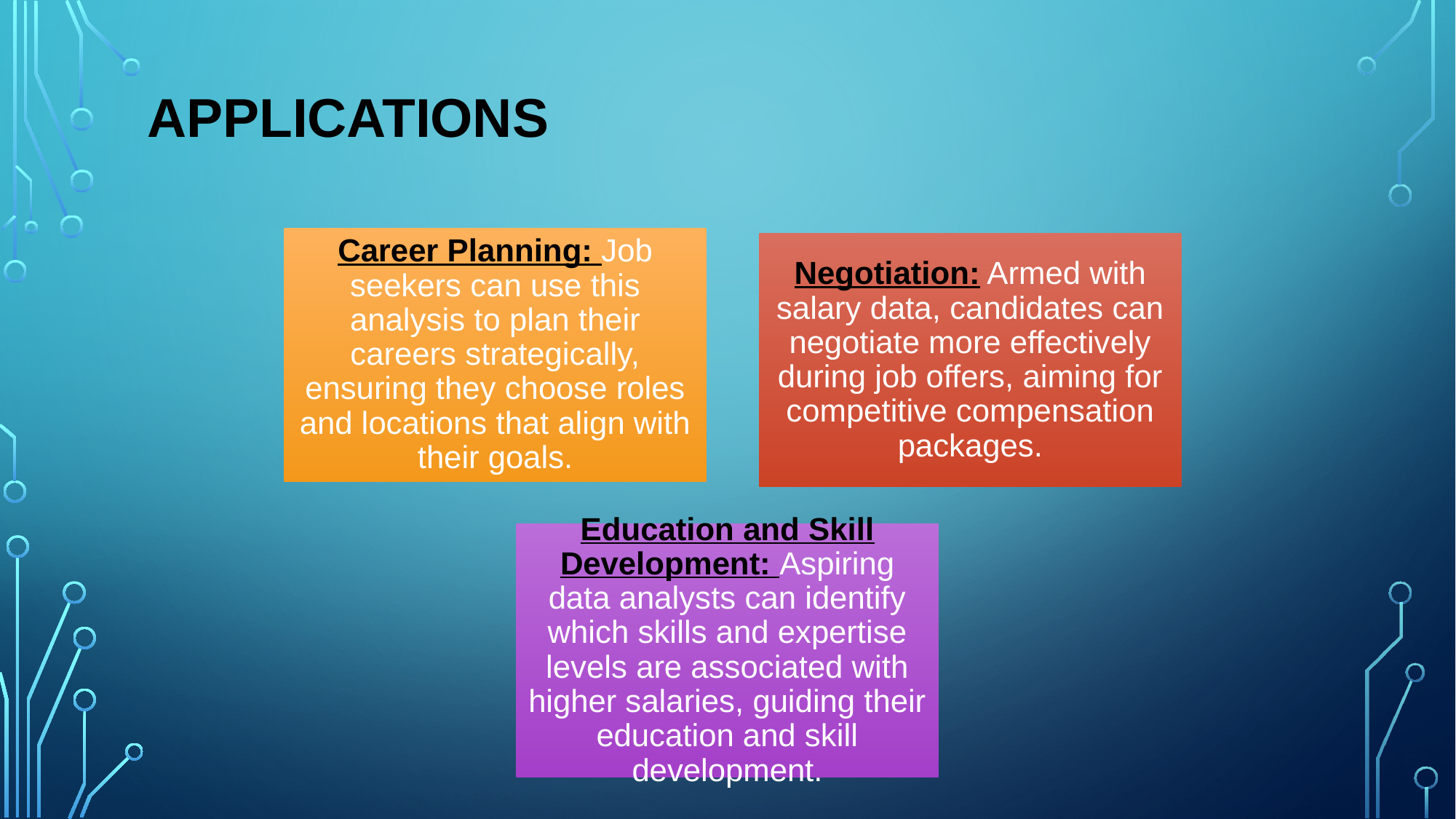

# APPLICATIONS
Career Planning: Job seekers can use this analysis to plan their careers strategically, ensuring they choose roles and locations that align with their goals.
Negotiation: Armed with salary data, candidates can negotiate more effectively during job offers, aiming for competitive compensation packages.
Education and Skill Development: Aspiring data analysts can identify which skills and expertise levels are associated with higher salaries, guiding their education and skill development.